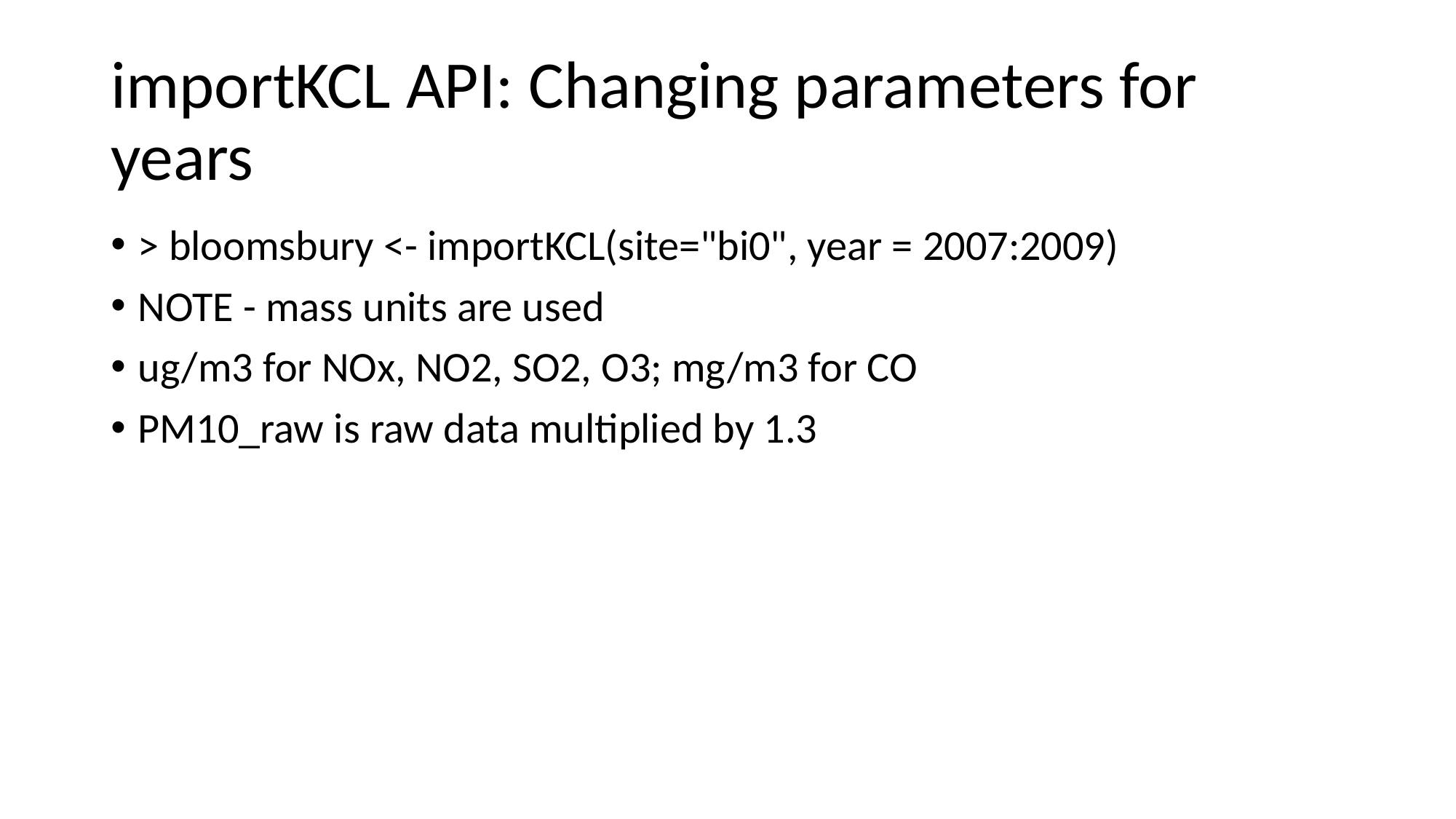

# importKCL API: Changing parameters for years
> bloomsbury <- importKCL(site="bi0", year = 2007:2009)
NOTE - mass units are used
ug/m3 for NOx, NO2, SO2, O3; mg/m3 for CO
PM10_raw is raw data multiplied by 1.3